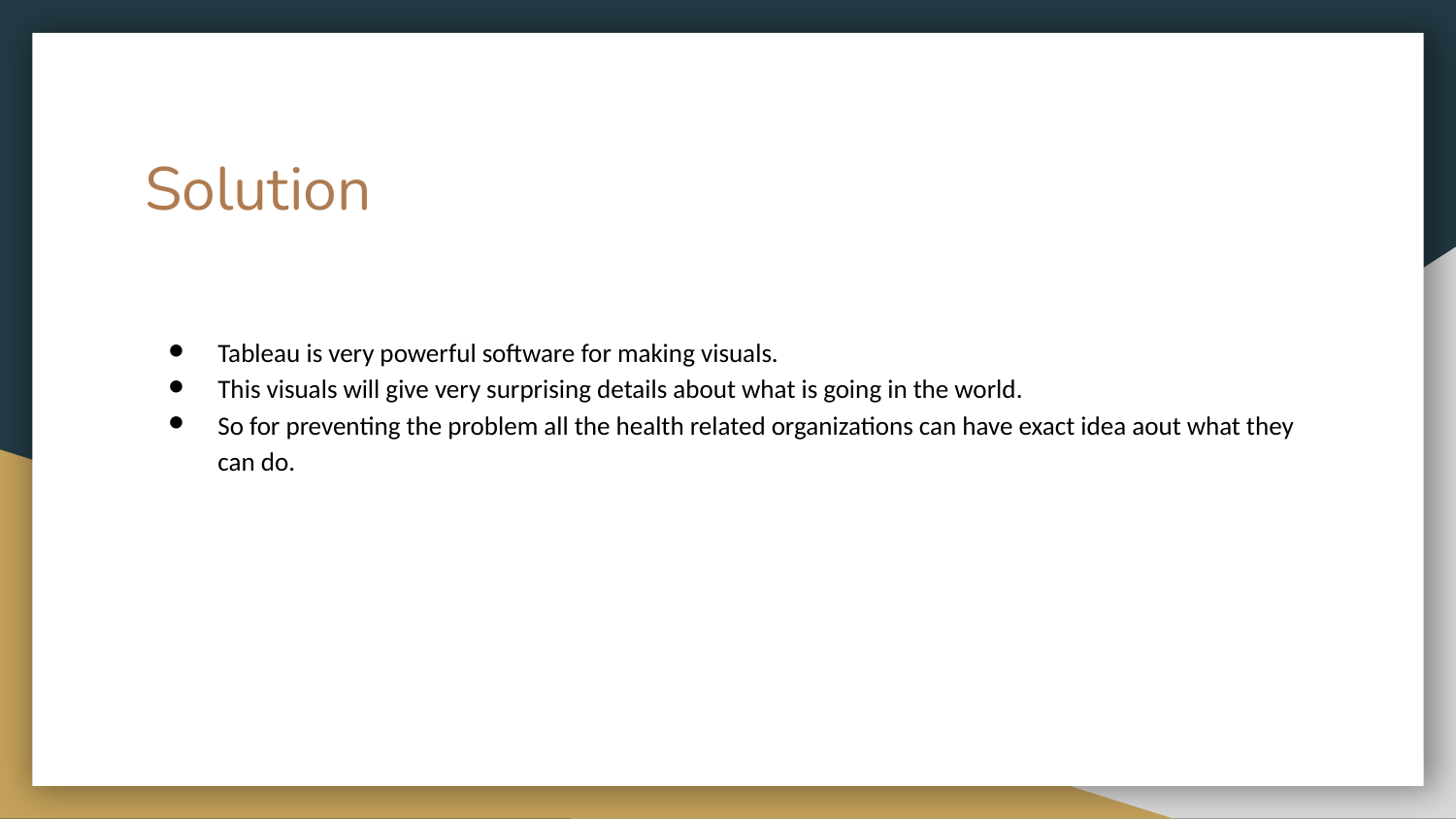

# Solution
Tableau is very powerful software for making visuals.
This visuals will give very surprising details about what is going in the world.
So for preventing the problem all the health related organizations can have exact idea aout what they can do.